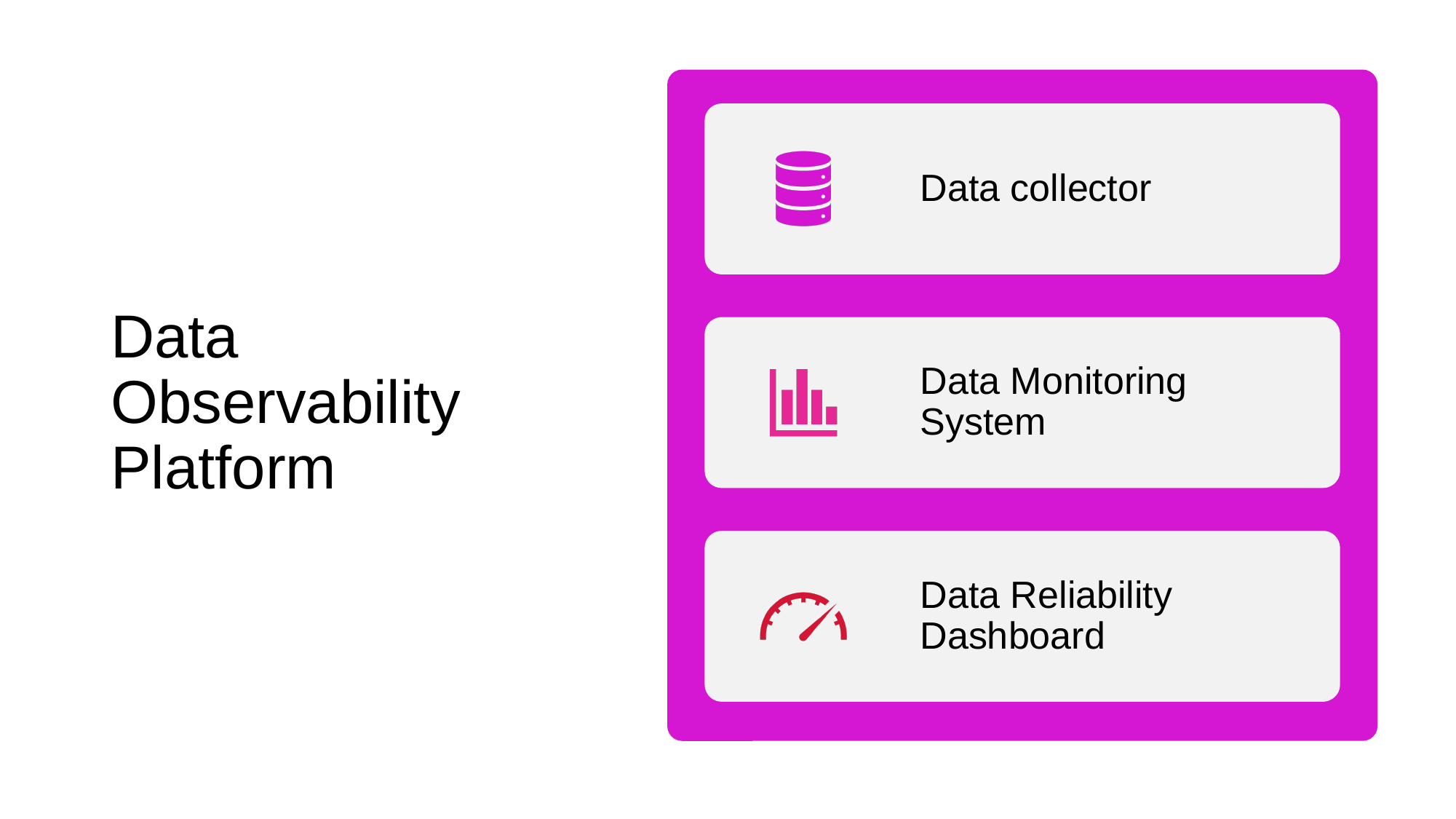

Data collector
Data Monitoring System
Data Reliability Dashboard
# Data Observability Platform